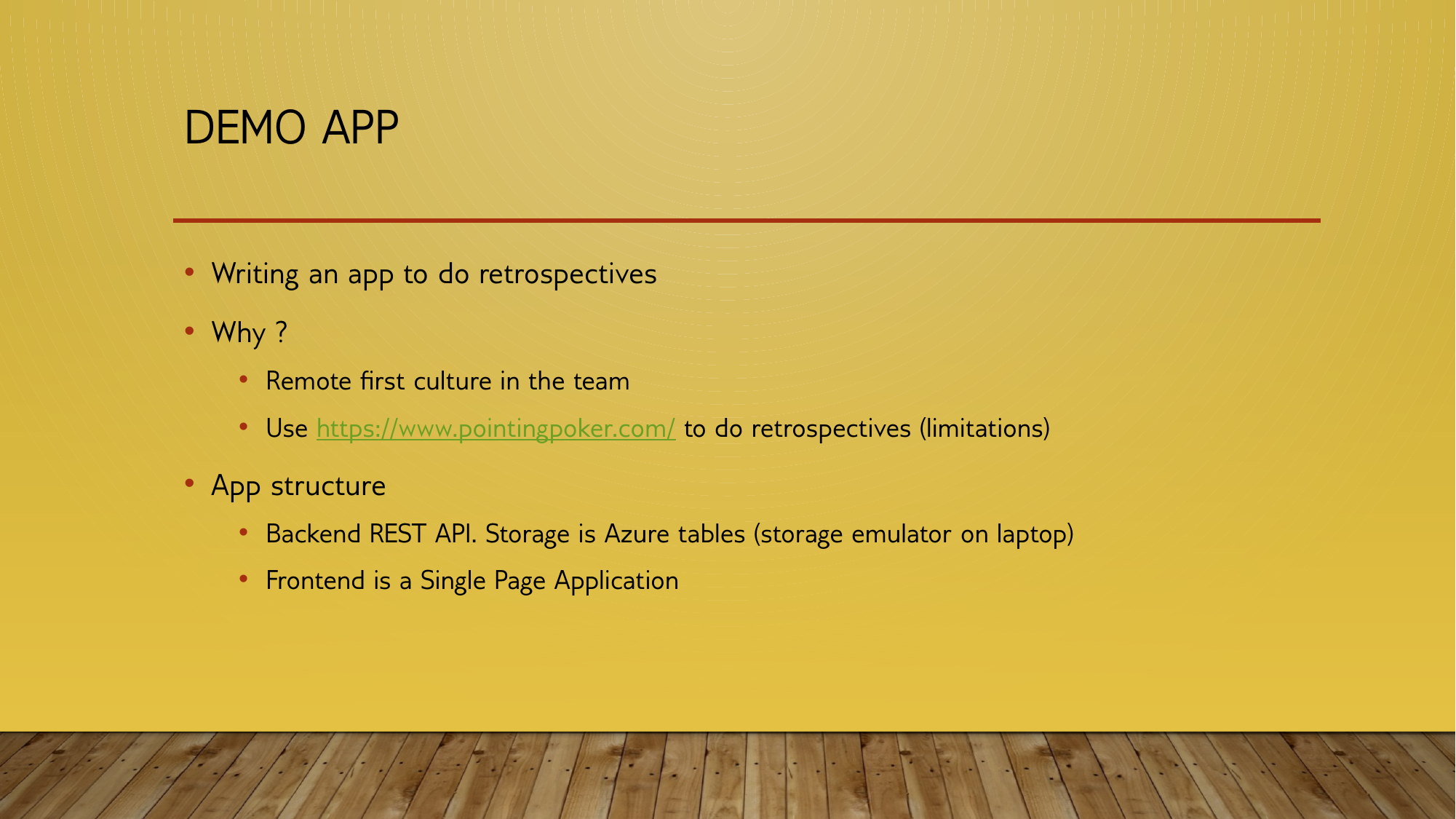

# Demo App
Writing an app to do retrospectives
Why ?
Remote first culture in the team
Use https://www.pointingpoker.com/ to do retrospectives (limitations)
App structure
Backend REST API. Storage is Azure tables (storage emulator on laptop)
Frontend is a Single Page Application